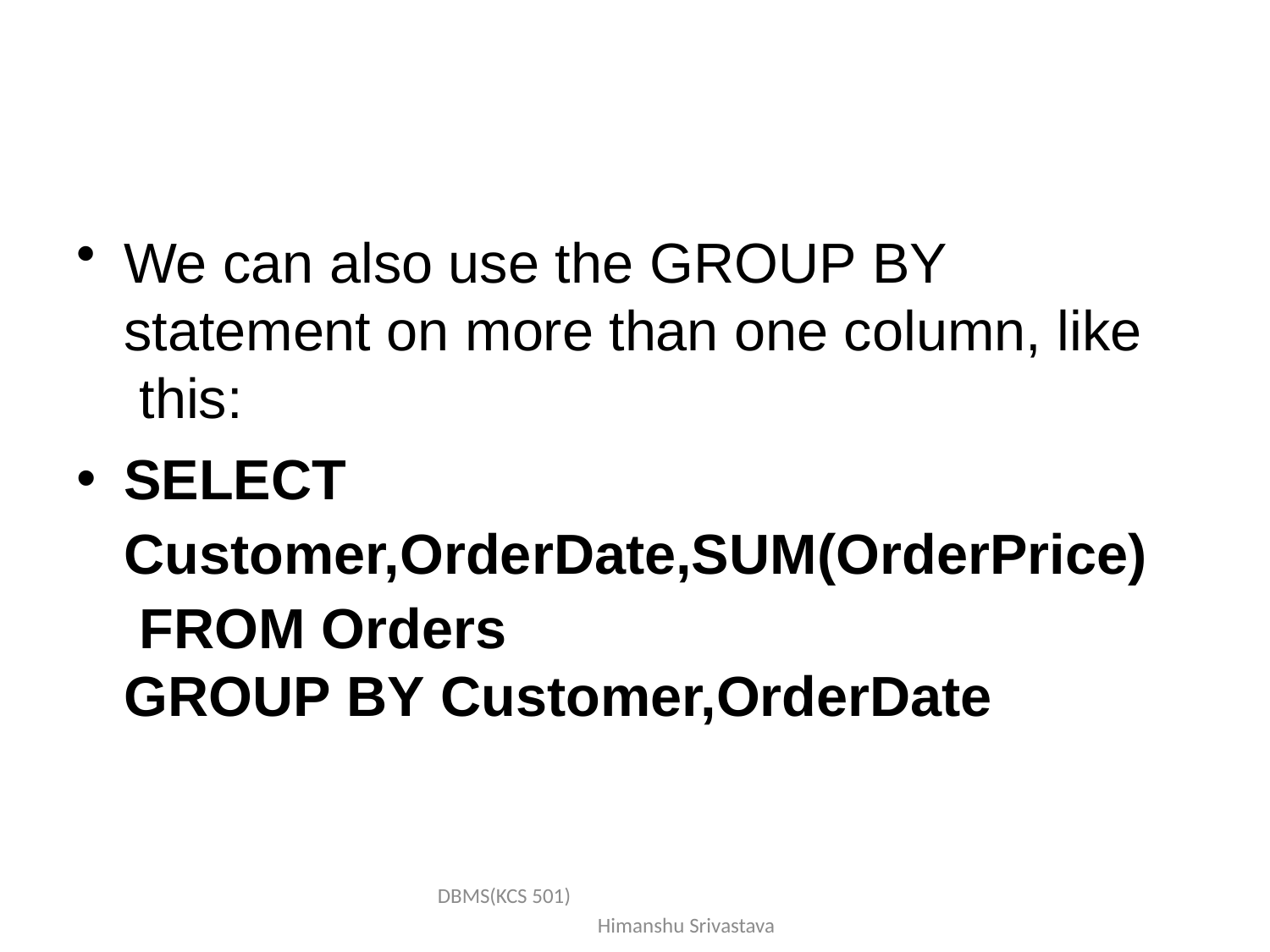

We can also use the GROUP BY  statement on more than one column, like  this:
SELECT  Customer,OrderDate,SUM(OrderPrice)  FROM Orders
GROUP BY Customer,OrderDate
DBMS(KCS 501)                                                                            Himanshu Srivastava